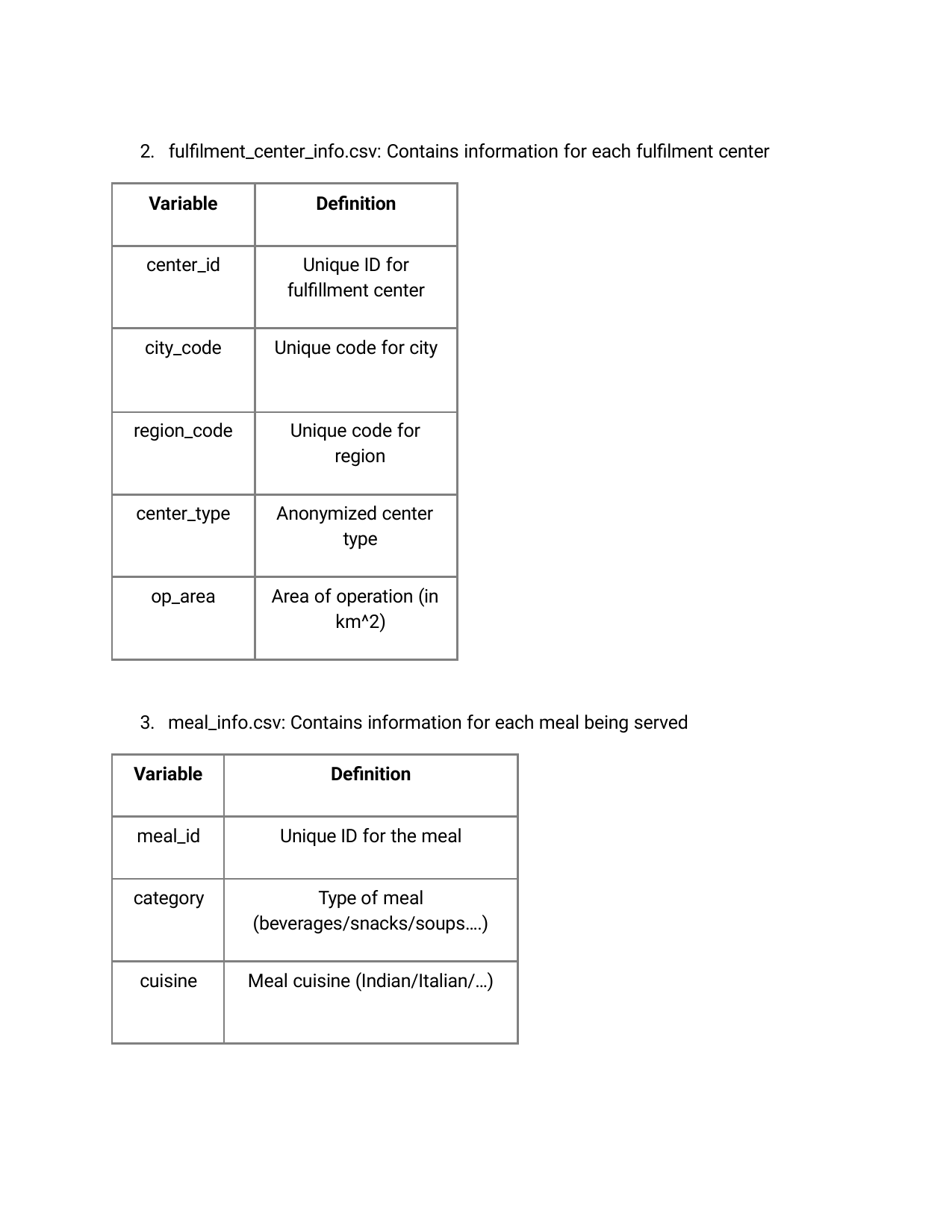

2. fulﬁlment_center_info.csv: Contains information for each fulﬁlment center
| Variable | Deﬁnition |
| --- | --- |
| center\_id | Unique ID for fulﬁllment center |
| city\_code | Unique code for city |
| region\_code | Unique code for region |
| center\_type | Anonymized center type |
| op\_area | Area of operation (in km^2) |
3. meal_info.csv: Contains information for each meal being served
| Variable | Deﬁnition |
| --- | --- |
| meal\_id | Unique ID for the meal |
| category | Type of meal (beverages/snacks/soups….) |
| cuisine | Meal cuisine (Indian/Italian/…) |